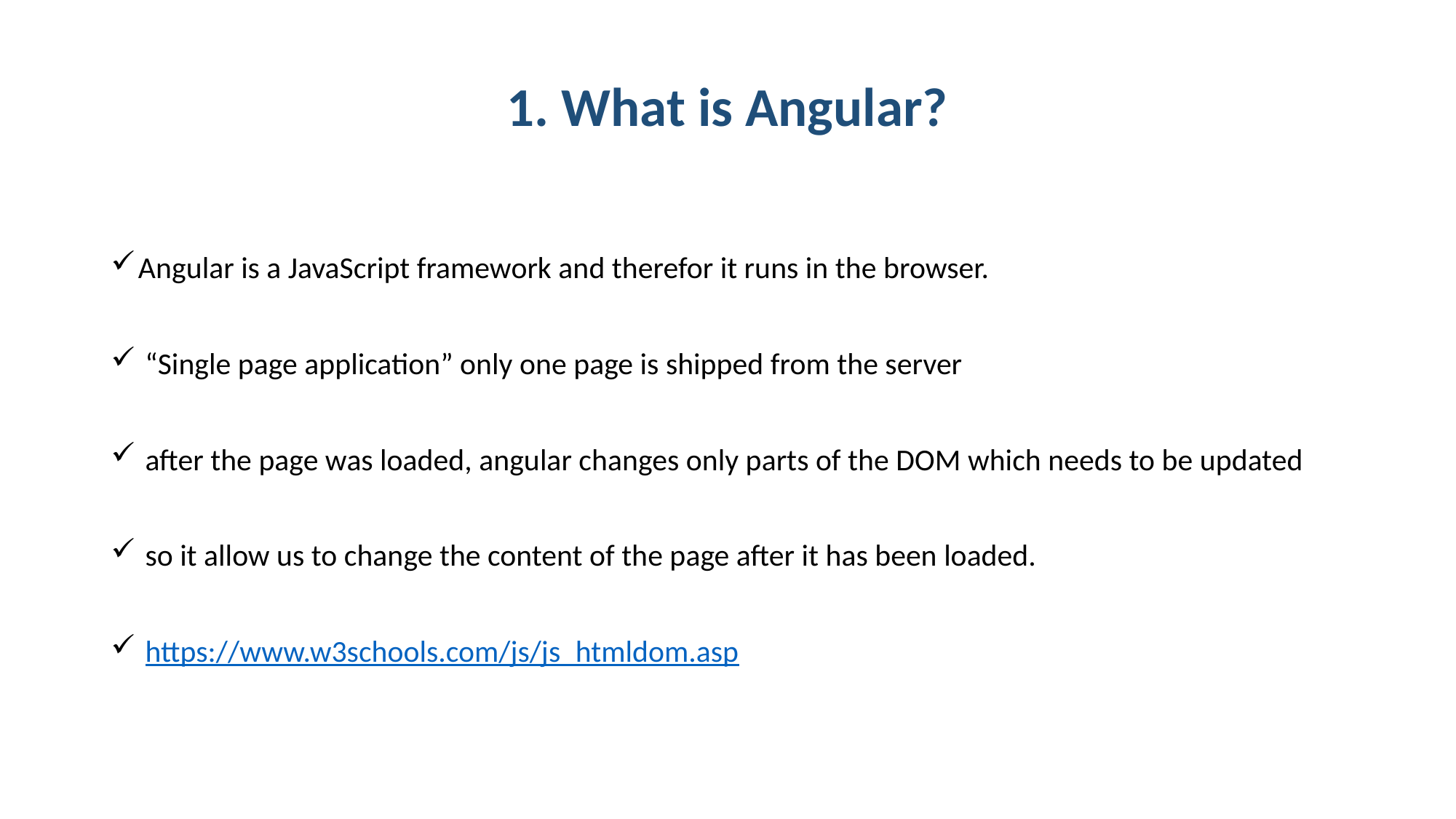

# 1. What is Angular?

Angular is a JavaScript framework and therefor it runs in the browser.

 “Single page application” only one page is shipped from the server

 after the page was loaded, angular changes only parts of the DOM which needs to be updated

 so it allow us to change the content of the page after it has been loaded.

 https://www.w3schools.com/js/js_htmldom.asp